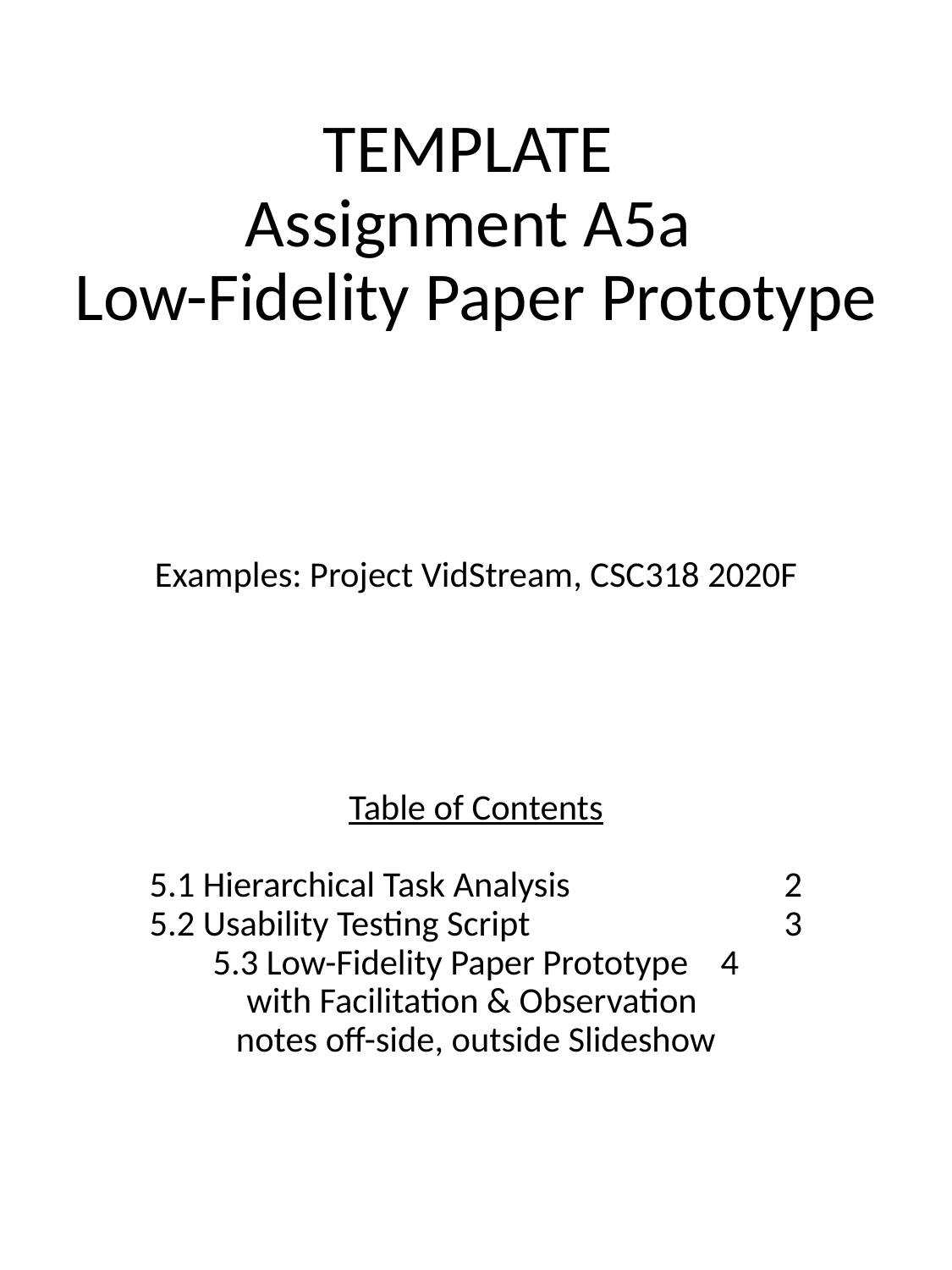

# TEMPLATE Assignment A5a Low-Fidelity Paper Prototype Examples: Project VidStream, CSC318 2020F Table of Contents 5.1 Hierarchical Task Analysis		2 5.2 Usability Testing Script		3 5.3 Low-Fidelity Paper Prototype	4 with Facilitation & Observation notes off-side, outside Slideshow
1